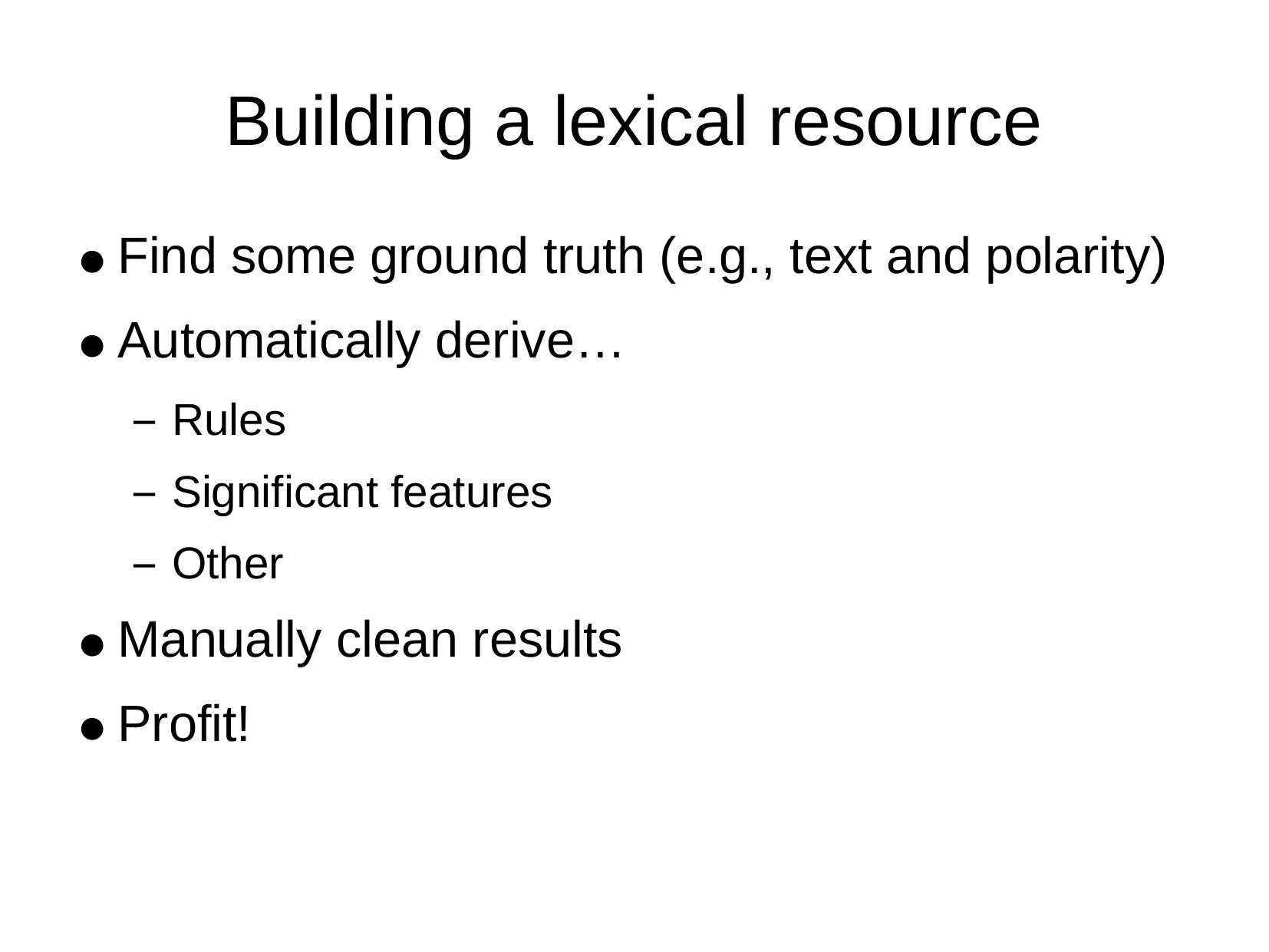

Building a lexical resource
Find some ground truth (e.g., text and polarity)
Automatically derive…
Rules
Significant features
Other
Manually clean results
Profit!